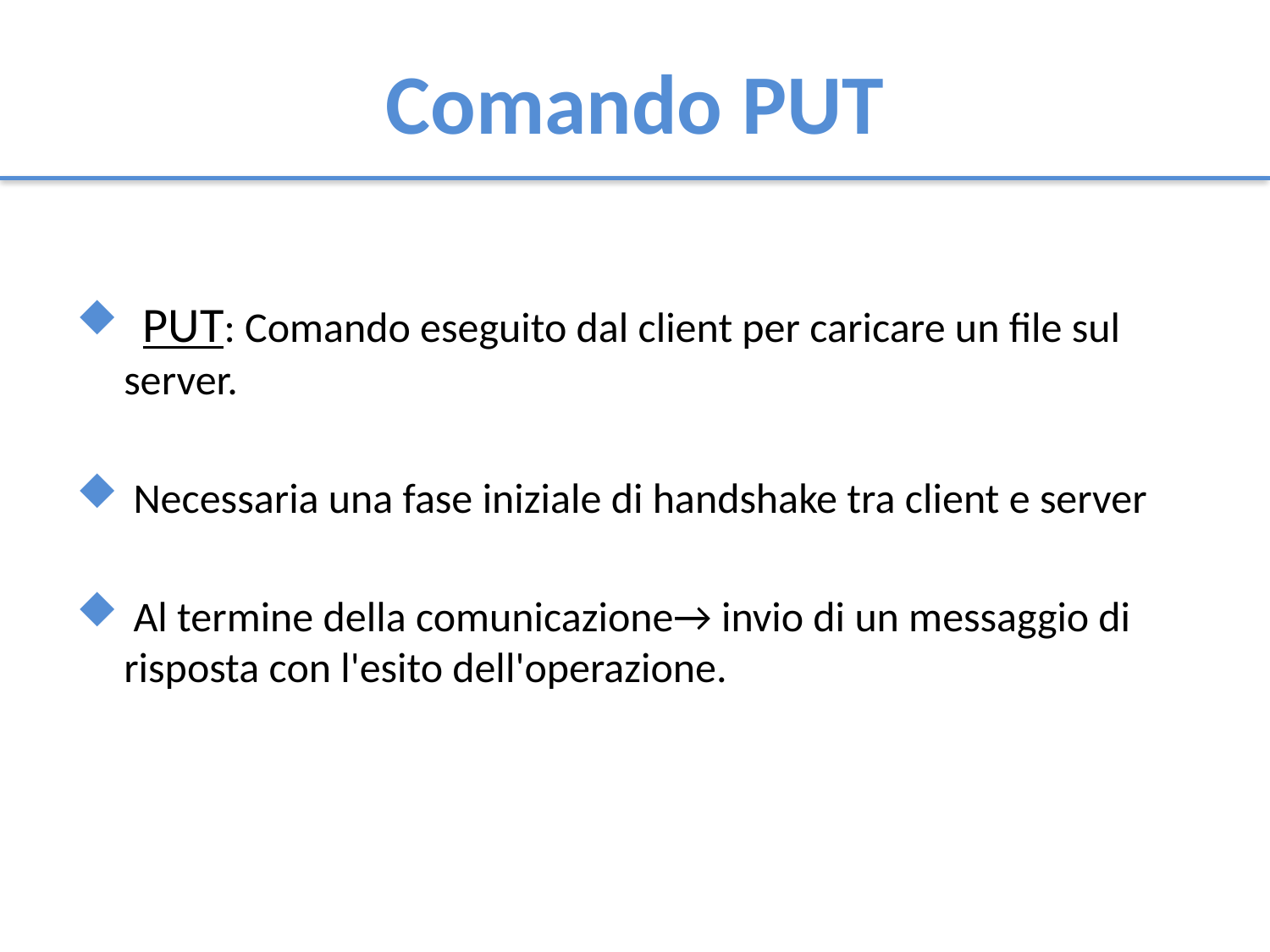

# Comando PUT

  PUT: Comando eseguito dal client per caricare un file sul server.

 Necessaria una fase iniziale di handshake tra client e server

 Al termine della comunicazione→ invio di un messaggio di risposta con l'esito dell'operazione.